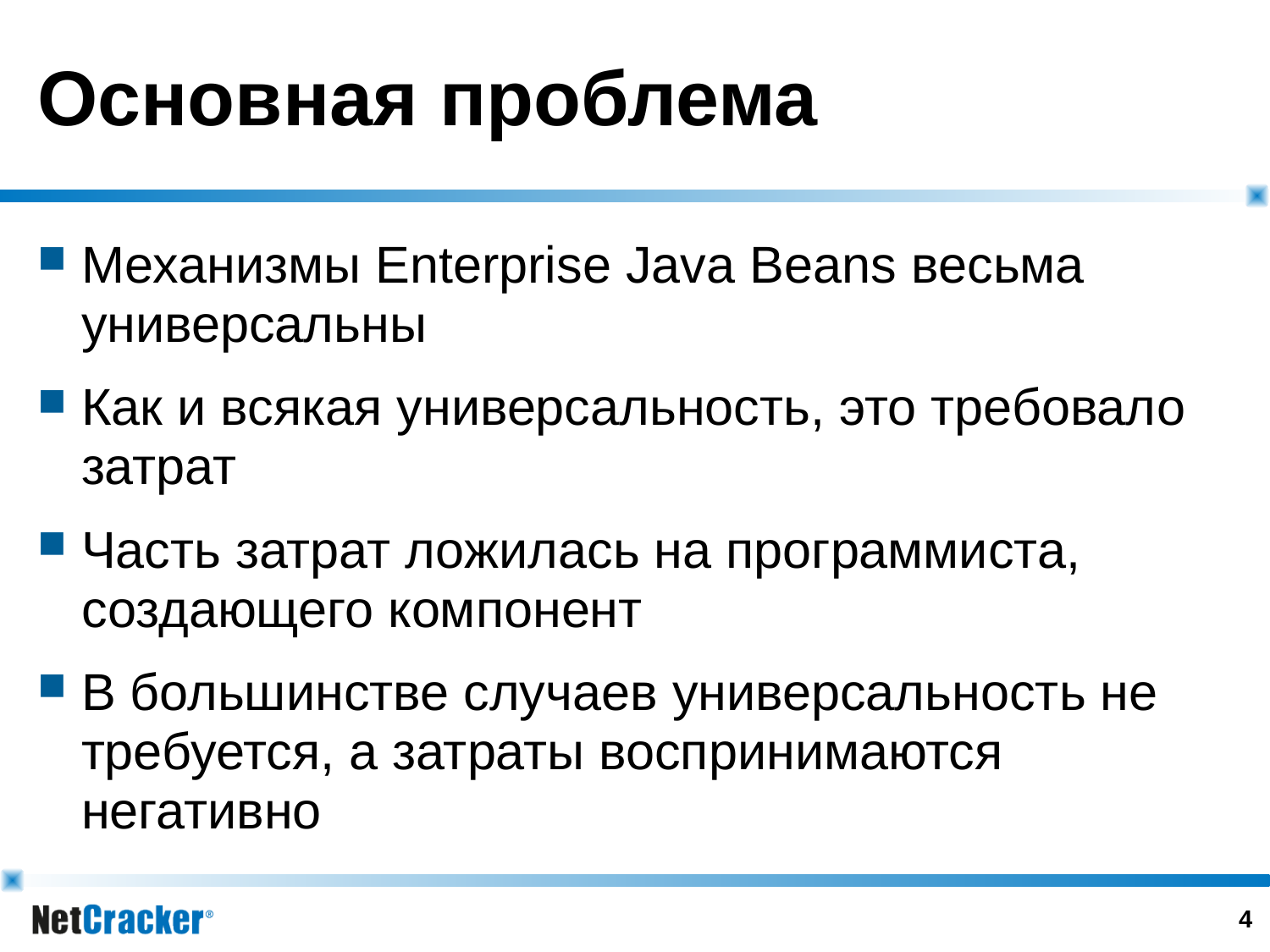

# Основная проблема
Механизмы Enterprise Java Beans весьма универсальны
Как и всякая универсальность, это требовало затрат
Часть затрат ложилась на программиста, создающего компонент
В большинстве случаев универсальность не требуется, а затраты воспринимаются негативно
4